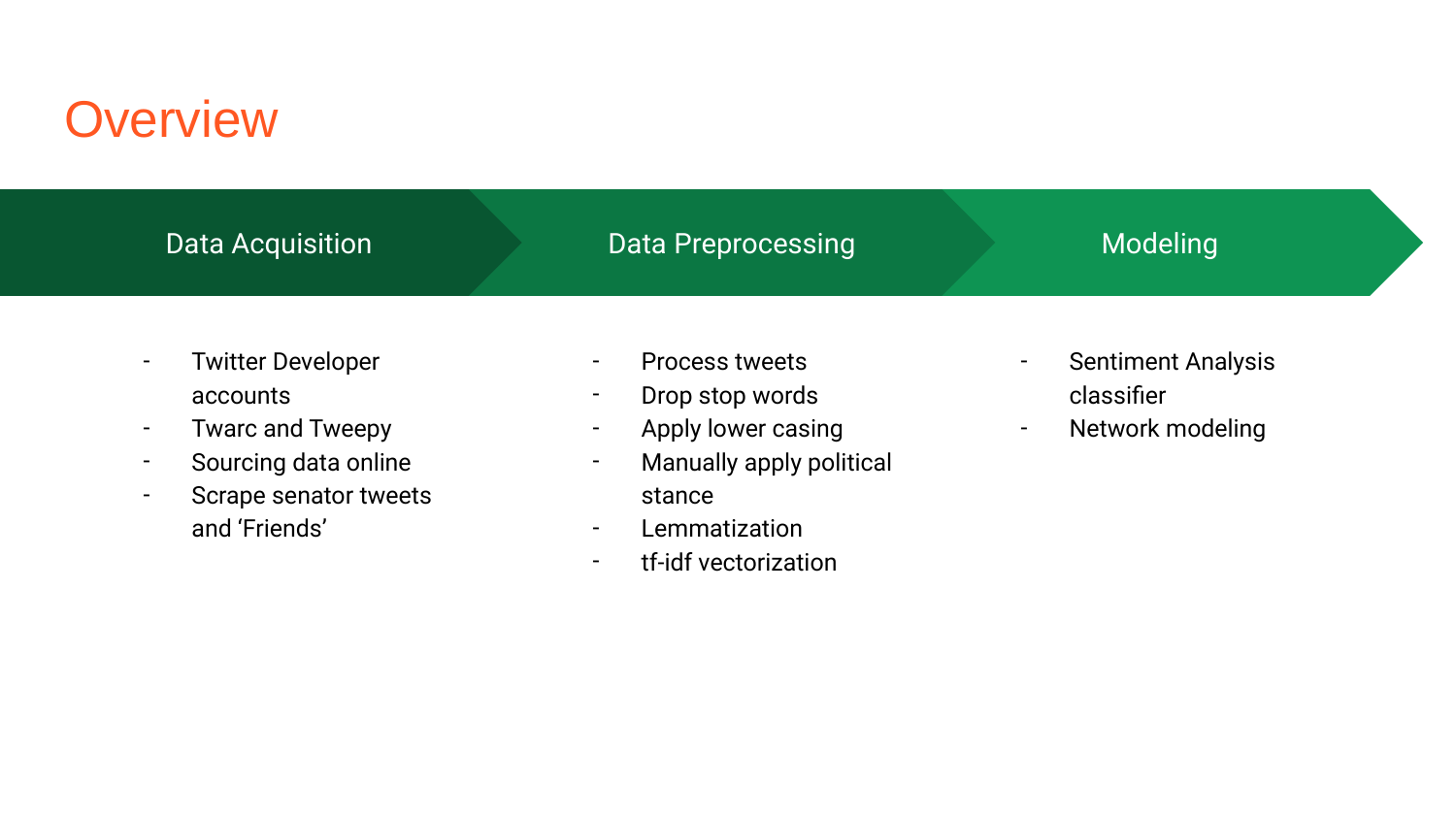

# Overview
Data Preprocessing
Process tweets
Drop stop words
Apply lower casing
Manually apply political stance
Lemmatization
tf-idf vectorization
Modeling
Sentiment Analysis classifier
Network modeling
Data Acquisition
Twitter Developer accounts
Twarc and Tweepy
Sourcing data online
Scrape senator tweets and ‘Friends’